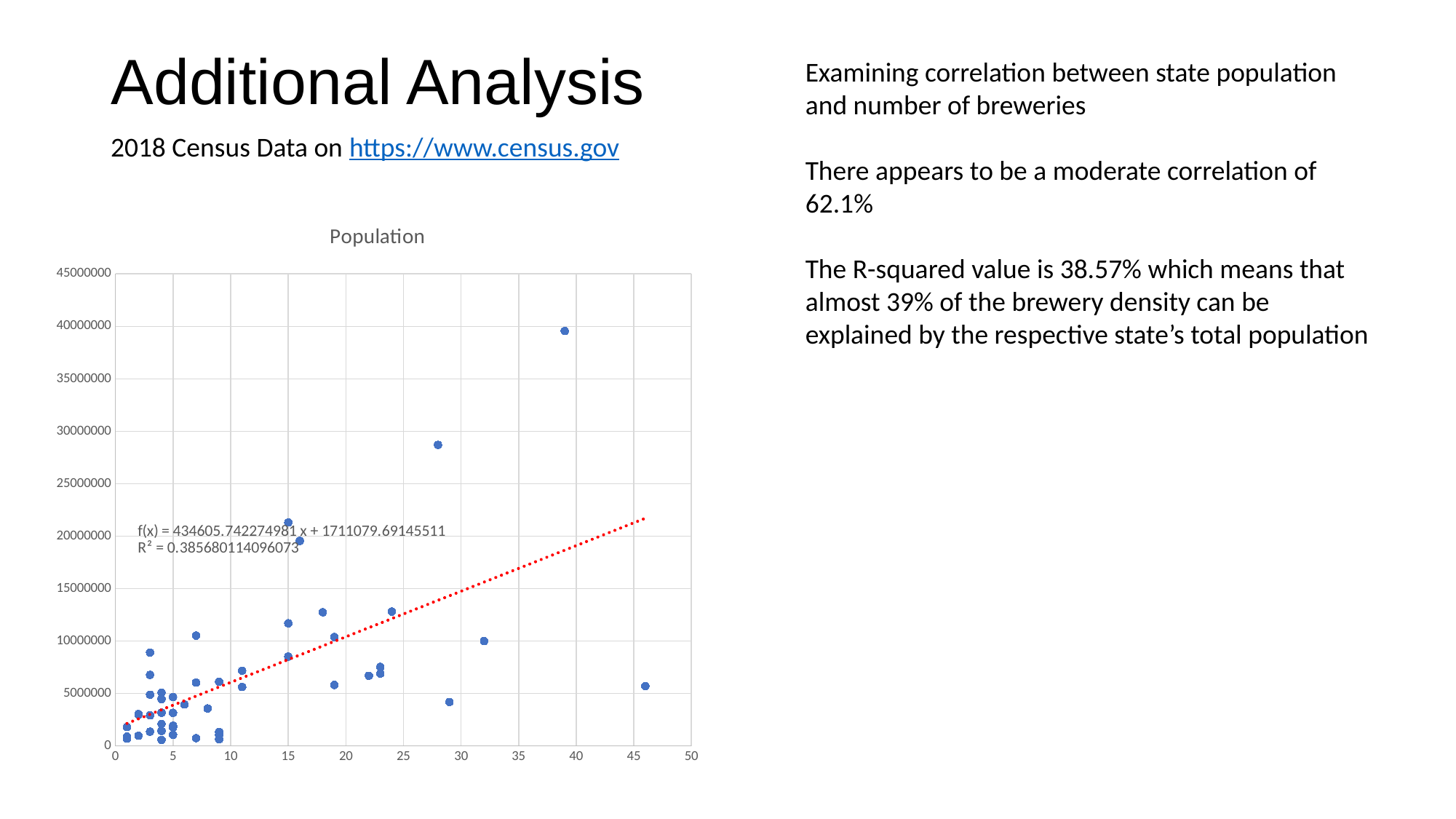

# Additional Analysis
Examining correlation between state population and number of breweries

There appears to be a moderate correlation of 62.1%

The R-squared value is 38.57% which means that almost 39% of the brewery density can be explained by the respective state’s total population
2018 Census Data on https://www.census.gov

### Chart:

| Category | Population |
|---|---|